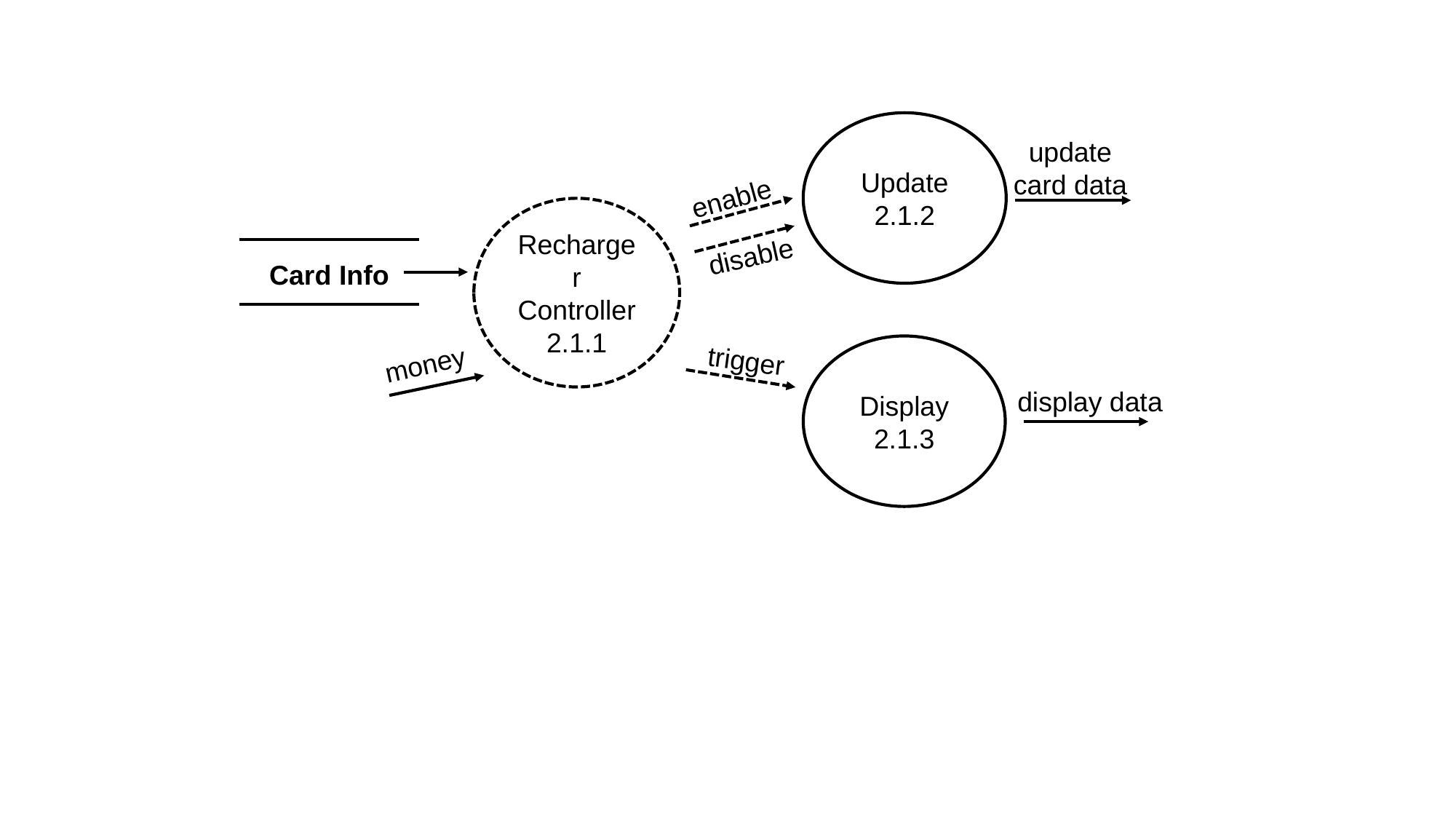

Update
2.1.2
update
card data
enable
Recharger
Controller
2.1.1
disable
| Card Info |
| --- |
Display
2.1.3
trigger
money
display data